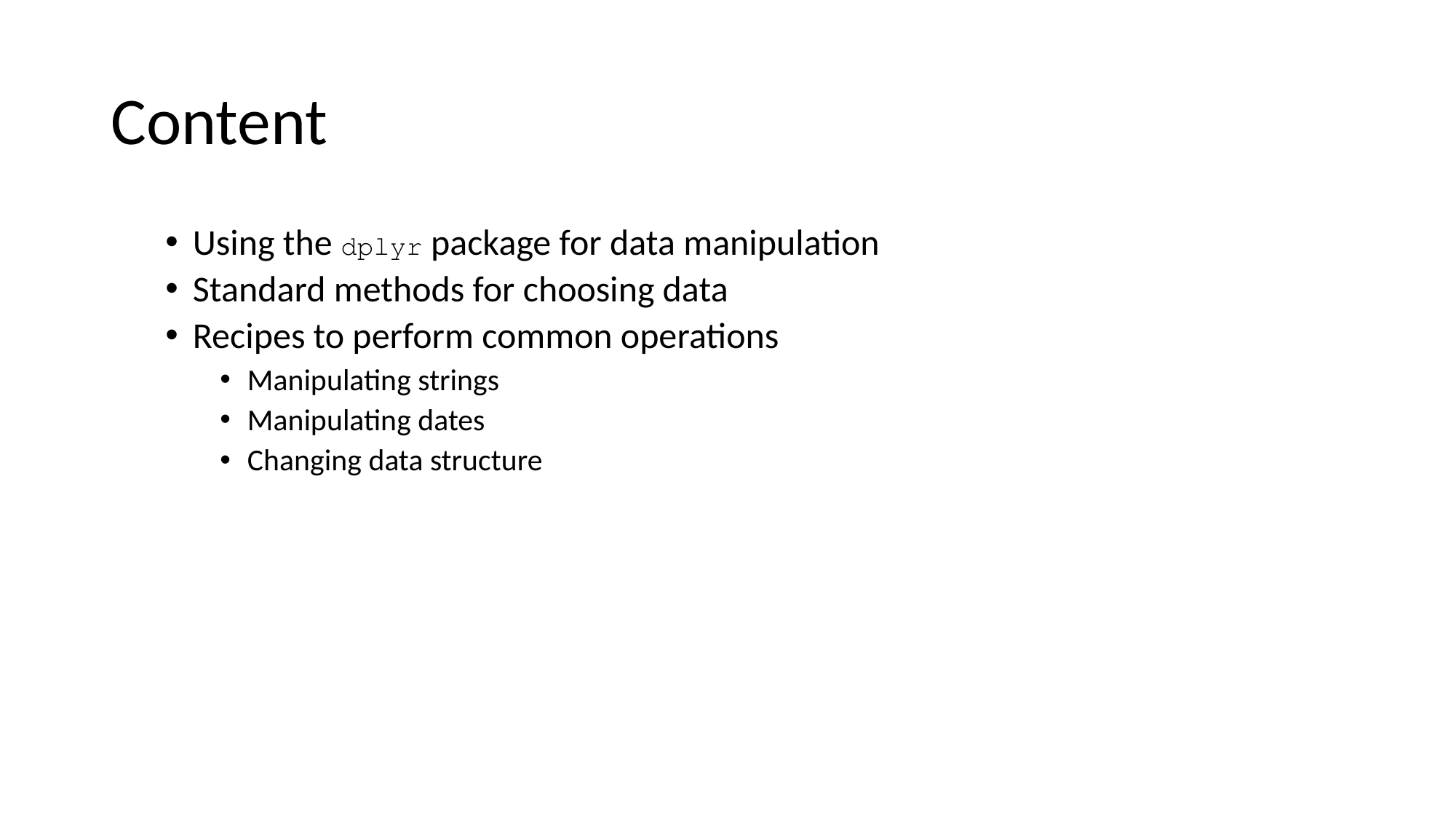

# Content
Using the dplyr package for data manipulation
Standard methods for choosing data
Recipes to perform common operations
Manipulating strings
Manipulating dates
Changing data structure